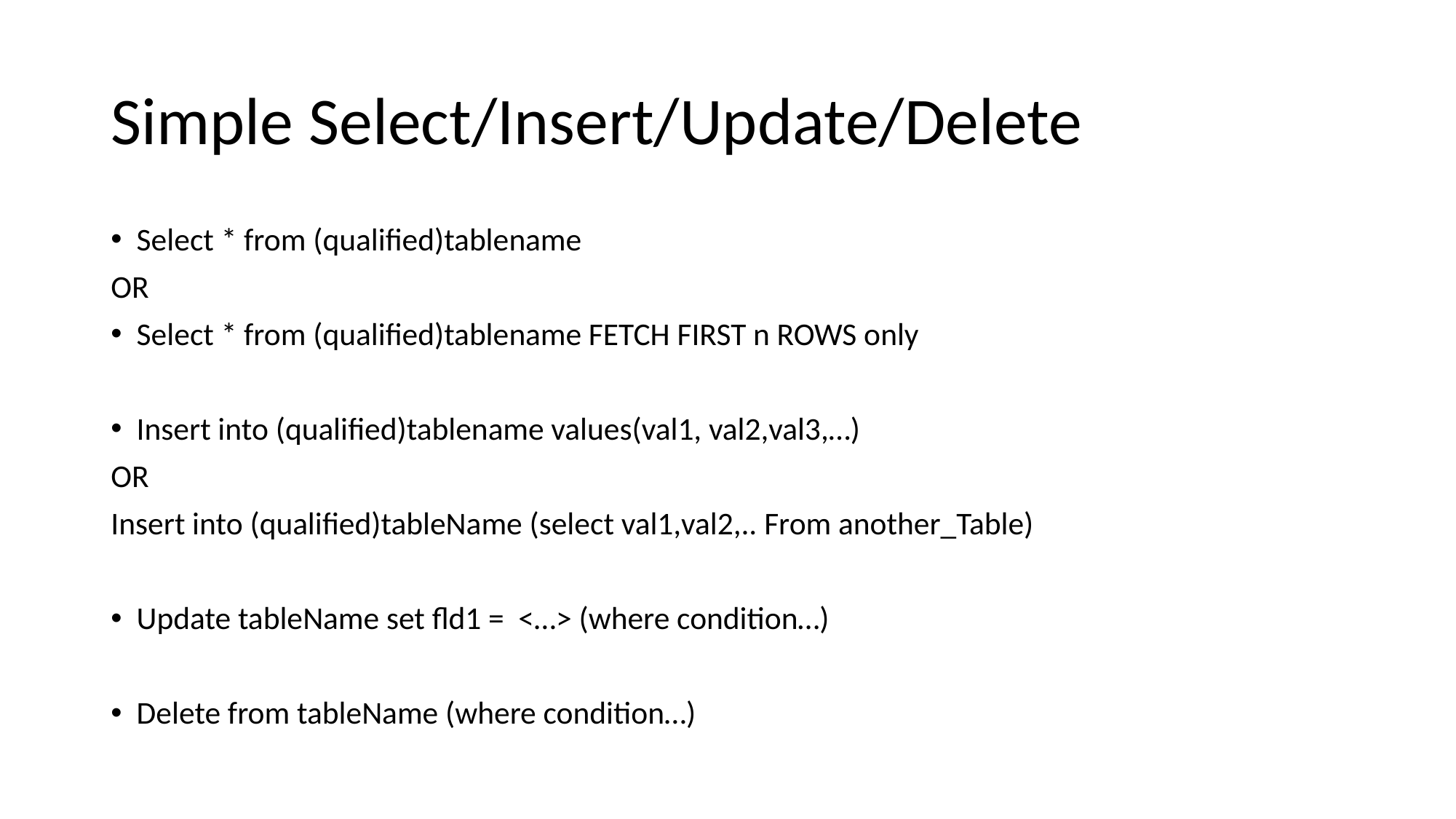

# Simple Select/Insert/Update/Delete
Select * from (qualified)tablename
OR
Select * from (qualified)tablename FETCH FIRST n ROWS only

Insert into (qualified)tablename values(val1, val2,val3,…)
OR
Insert into (qualified)tableName (select val1,val2,.. From another_Table)

Update tableName set fld1 =  <…> (where condition…)

Delete from tableName (where condition…)